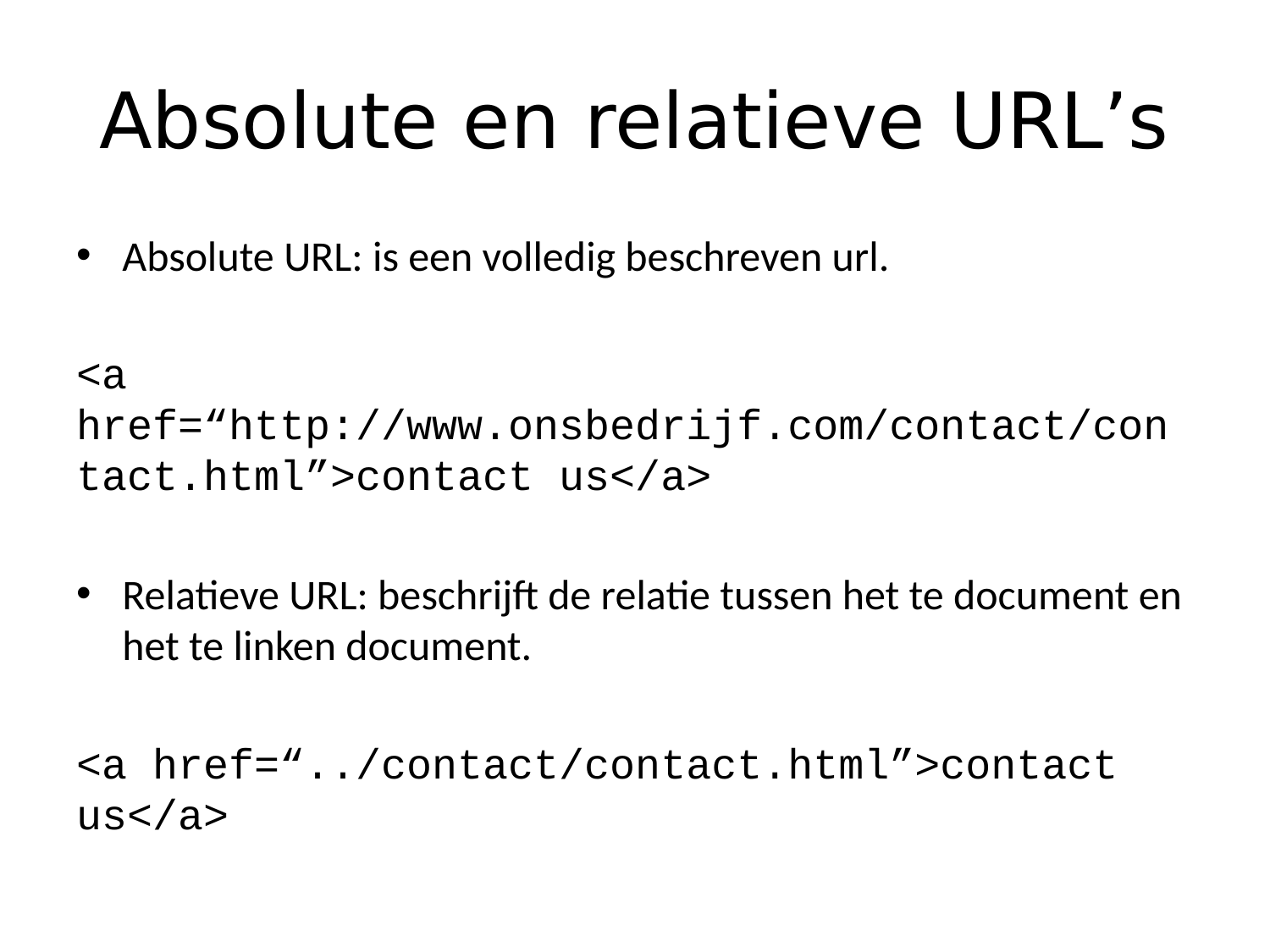

# Absolute en relatieve URL’s
Absolute URL: is een volledig beschreven url.

<a href=“http://www.onsbedrijf.com/contact/contact.html”>contact us</a>

Relatieve URL: beschrijft de relatie tussen het te document en het te linken document.

<a href=“../contact/contact.html”>contact us</a>